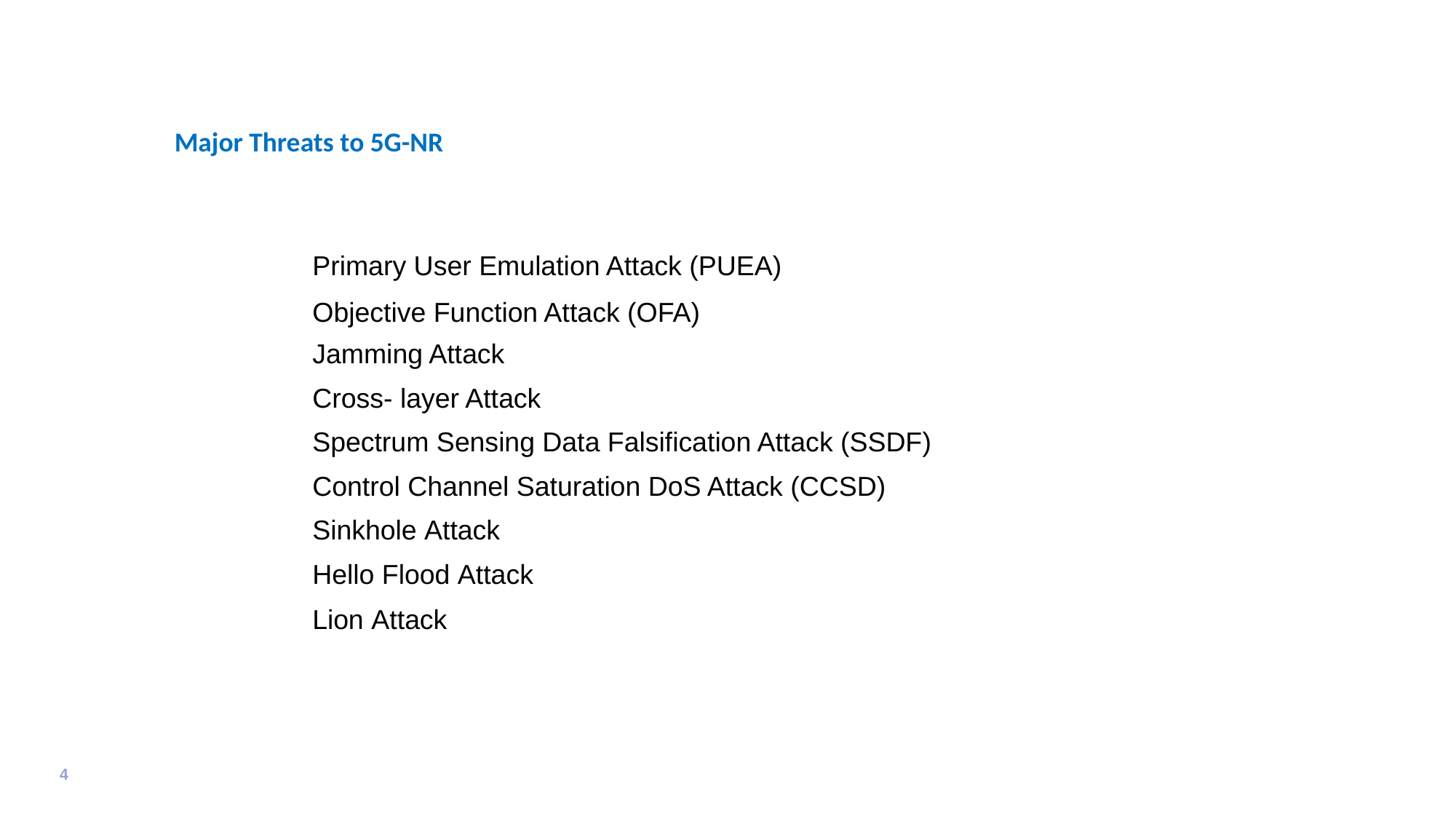

Major Threats to 5G-NR
Primary User Emulation Attack (PUEA)
Objective Function Attack (OFA)
Jamming Attack
Cross- layer Attack
Spectrum Sensing Data Falsification Attack (SSDF)
Control Channel Saturation DoS Attack (CCSD)
Sinkhole Attack
Hello Flood Attack
Lion Attack
4